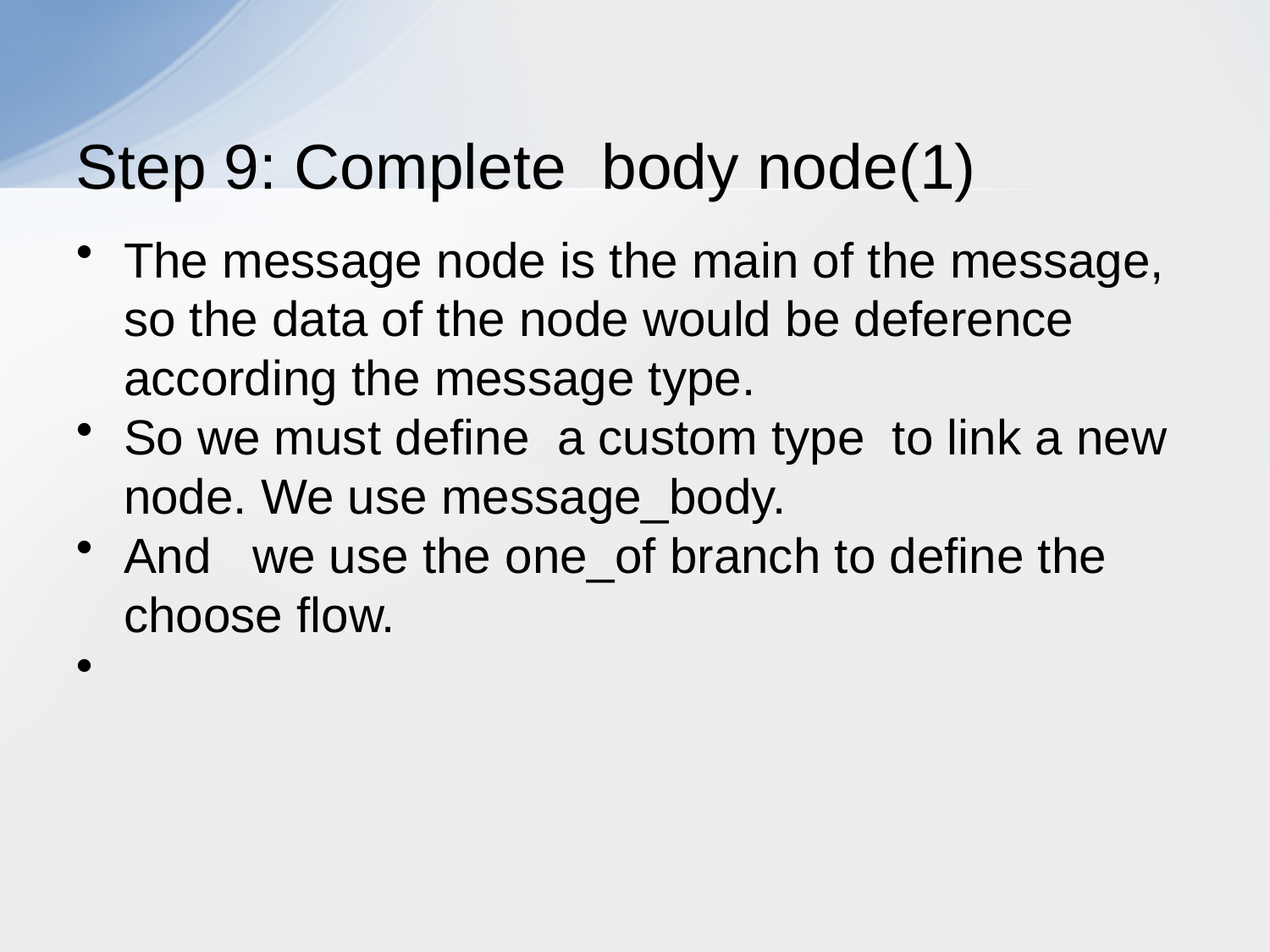

# Step 9: Complete  body node(1)
The message node is the main of the message, so the data of the node would be deference according the message type.
So we must define  a custom type  to link a new node. We use message_body.
And   we use the one_of branch to define the choose flow.